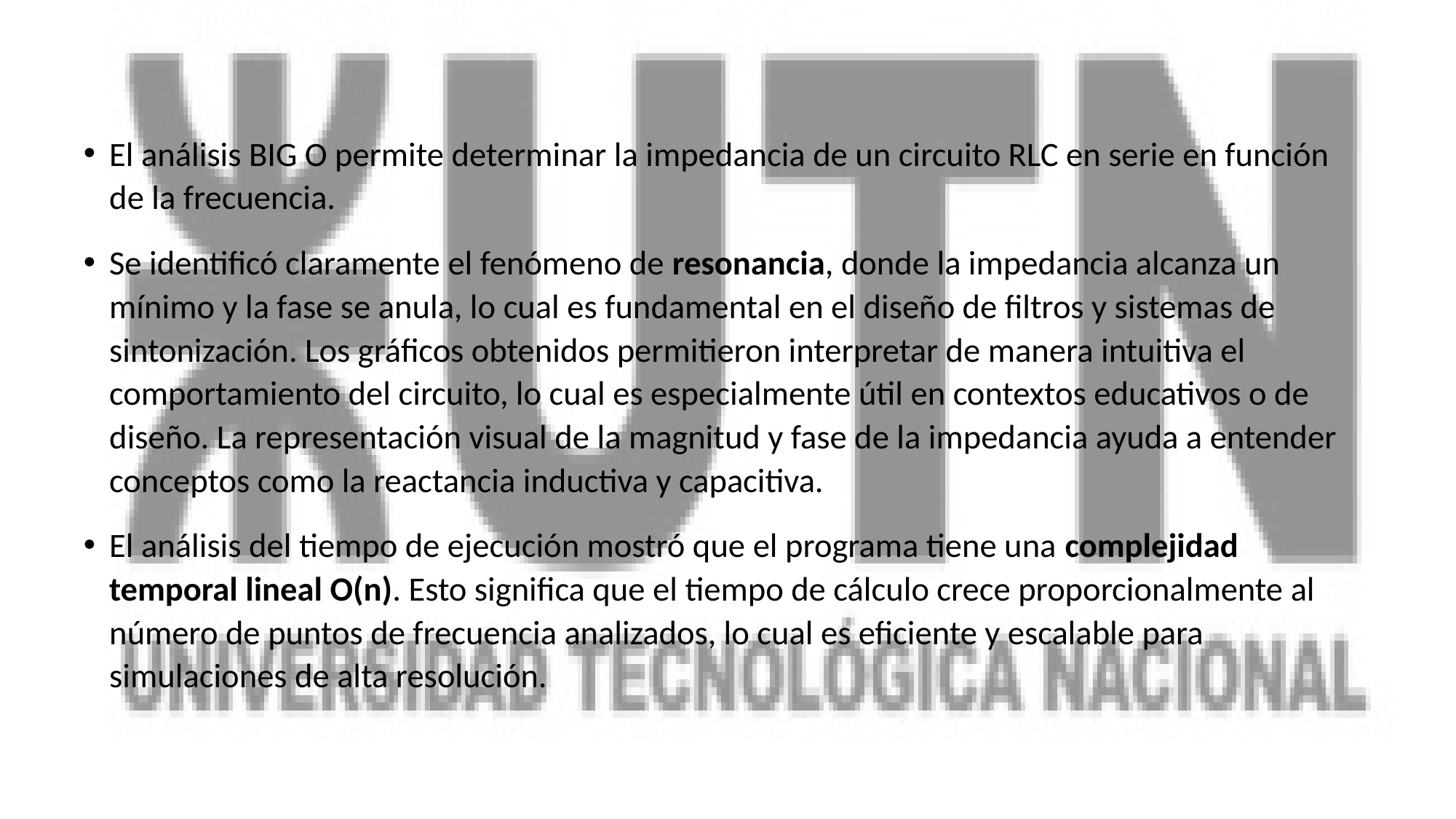

El análisis BIG O permite determinar la impedancia de un circuito RLC en serie en función de la frecuencia.
Se identificó claramente el fenómeno de resonancia, donde la impedancia alcanza un mínimo y la fase se anula, lo cual es fundamental en el diseño de filtros y sistemas de sintonización. Los gráficos obtenidos permitieron interpretar de manera intuitiva el comportamiento del circuito, lo cual es especialmente útil en contextos educativos o de diseño. La representación visual de la magnitud y fase de la impedancia ayuda a entender conceptos como la reactancia inductiva y capacitiva.
El análisis del tiempo de ejecución mostró que el programa tiene una complejidad temporal lineal O(n). Esto significa que el tiempo de cálculo crece proporcionalmente al número de puntos de frecuencia analizados, lo cual es eficiente y escalable para simulaciones de alta resolución.